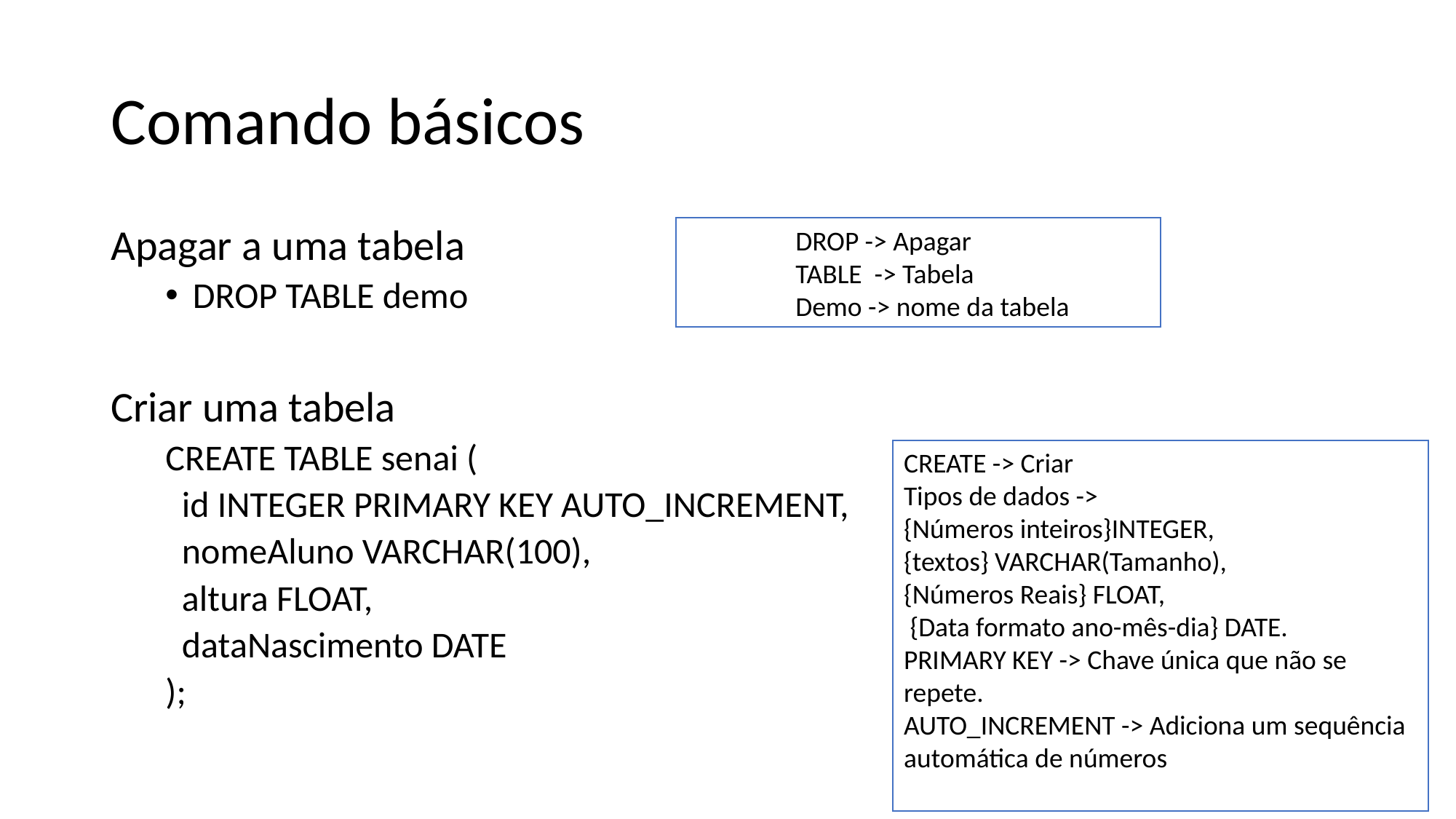

# Comando básicos
Apagar a uma tabela
DROP TABLE demo

Criar uma tabela
CREATE TABLE senai (
  id INTEGER PRIMARY KEY AUTO_INCREMENT,
  nomeAluno VARCHAR(100),
  altura FLOAT,
  dataNascimento DATE
);

DROP -> Apagar
TABLE  -> Tabela
Demo -> nome da tabela
CREATE -> Criar
Tipos de dados ->
{Números inteiros}INTEGER,
{textos} VARCHAR(Tamanho),
{Números Reais} FLOAT,
 {Data formato ano-mês-dia} DATE.
PRIMARY KEY -> Chave única que não se repete.
AUTO_INCREMENT -> Adiciona um sequência automática de números